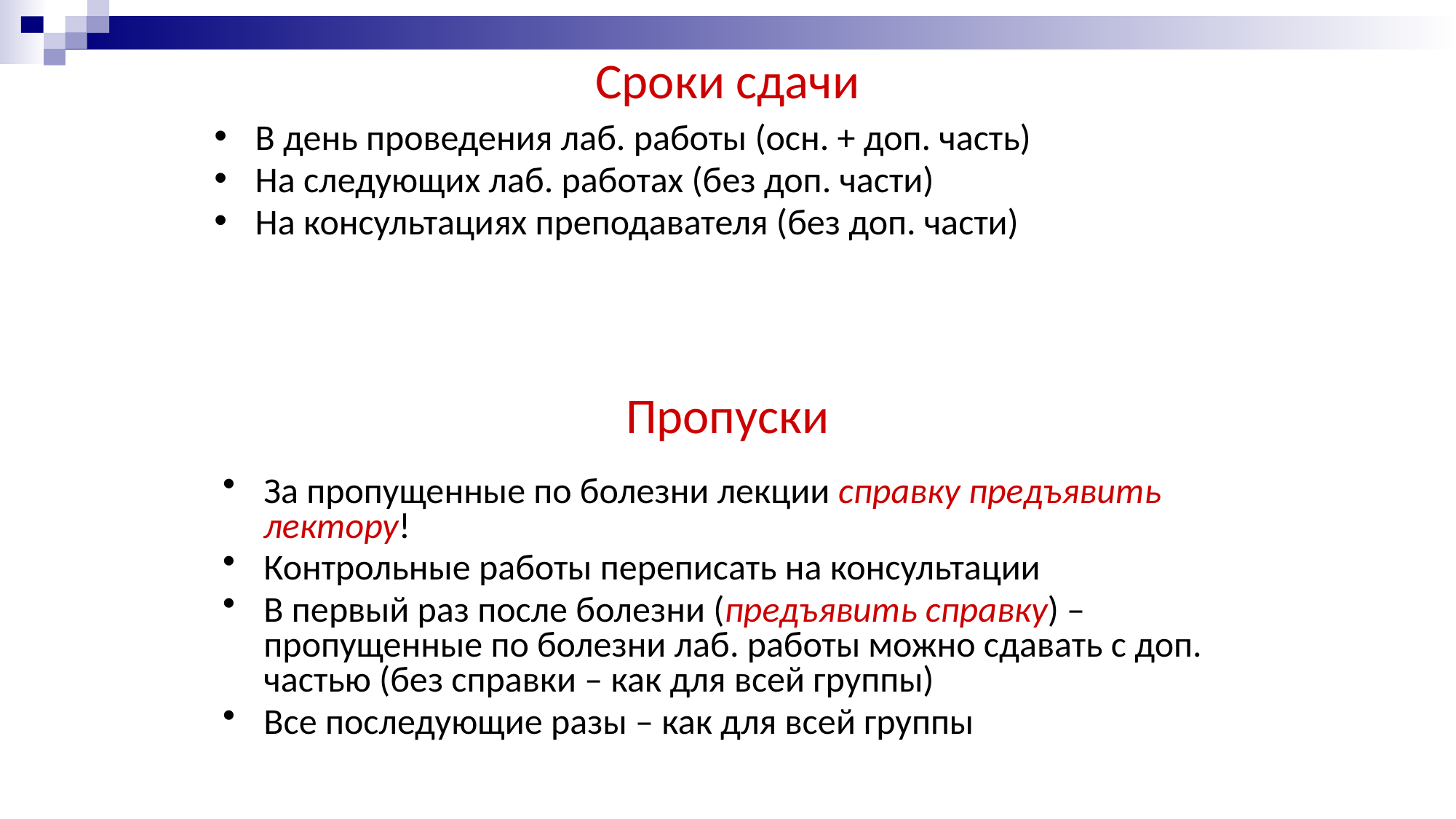

Сроки сдачи
В день проведения лаб. работы (осн. + доп. часть)
На следующих лаб. работах (без доп. части)
На консультациях преподавателя (без доп. части)
Пропуски
За пропущенные по болезни лекции справку предъявить лектору!
Контрольные работы переписать на консультации
В первый раз после болезни (предъявить справку) –пропущенные по болезни лаб. работы можно сдавать с доп. частью (без справки – как для всей группы)
Все последующие разы – как для всей группы